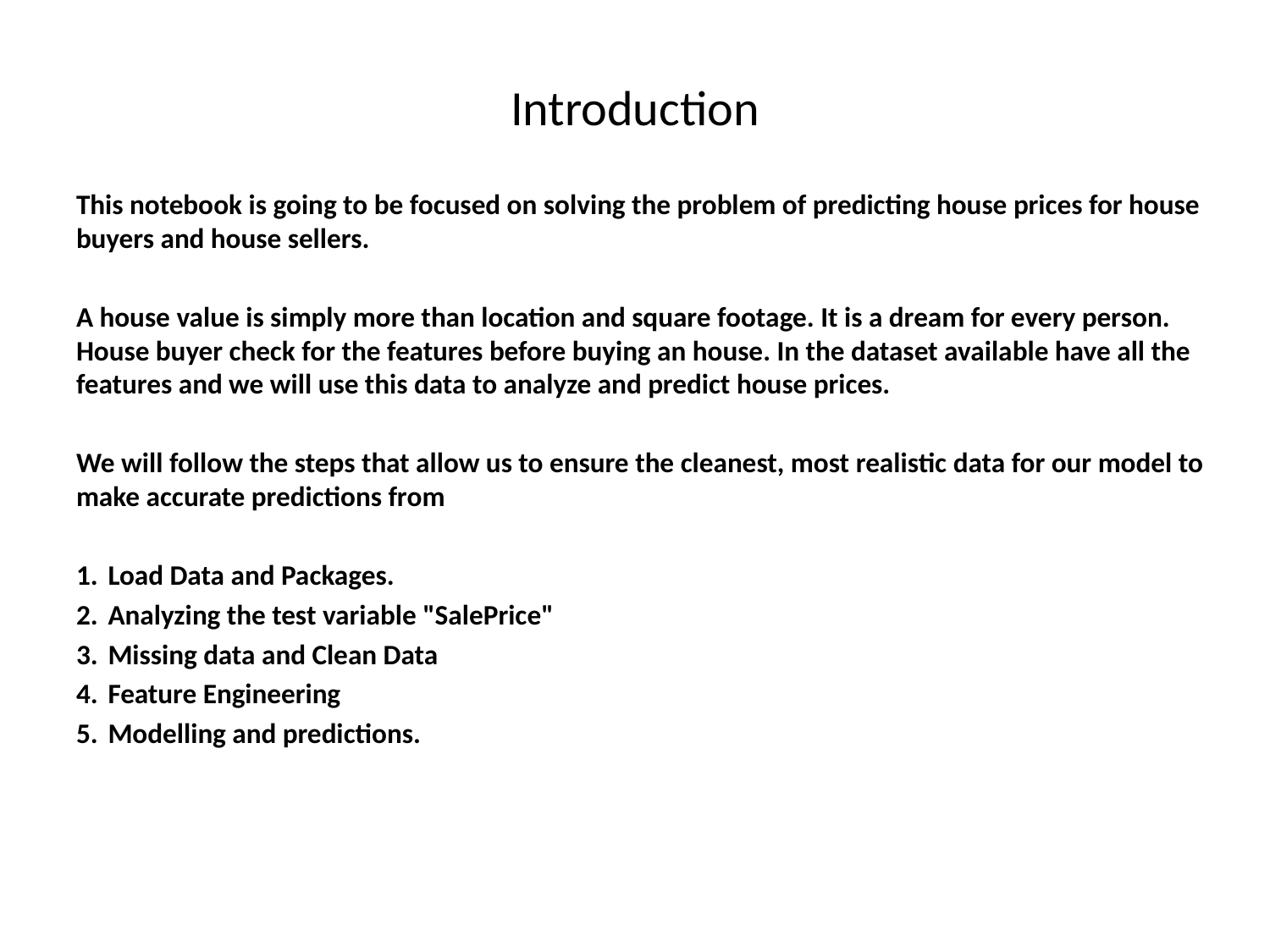

# Introduction
This notebook is going to be focused on solving the problem of predicting house prices for house buyers and house sellers.

A house value is simply more than location and square footage. It is a dream for every person. House buyer check for the features before buying an house. In the dataset available have all the features and we will use this data to analyze and predict house prices.

We will follow the steps that allow us to ensure the cleanest, most realistic data for our model to make accurate predictions from

Load Data and Packages.
Analyzing the test variable "SalePrice"
Missing data and Clean Data
Feature Engineering
Modelling and predictions.